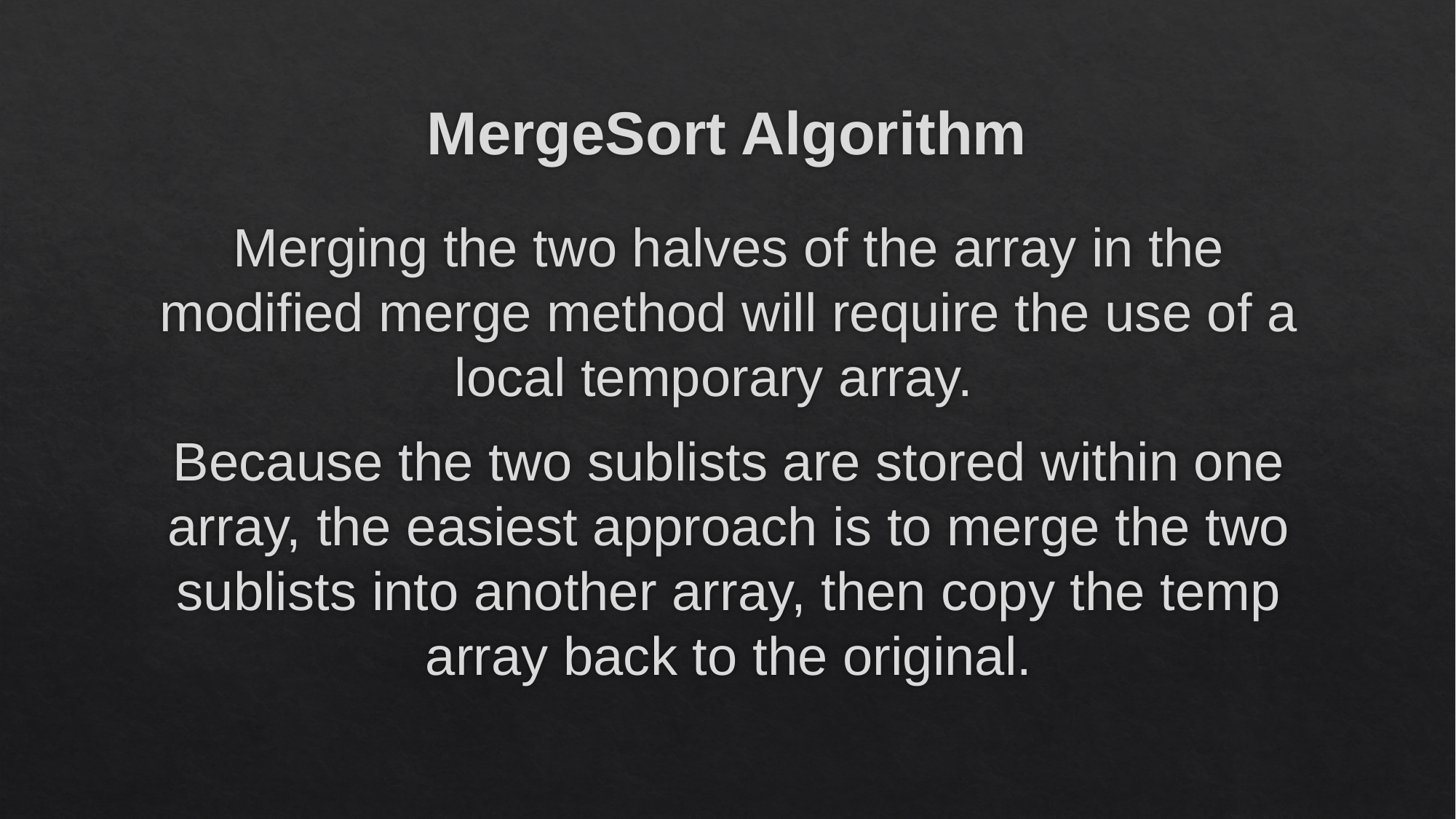

# MergeSort Algorithm
Merging the two halves of the array in the modified merge method will require the use of a local temporary array.
Because the two sublists are stored within one array, the easiest approach is to merge the two sublists into another array, then copy the temp array back to the original.